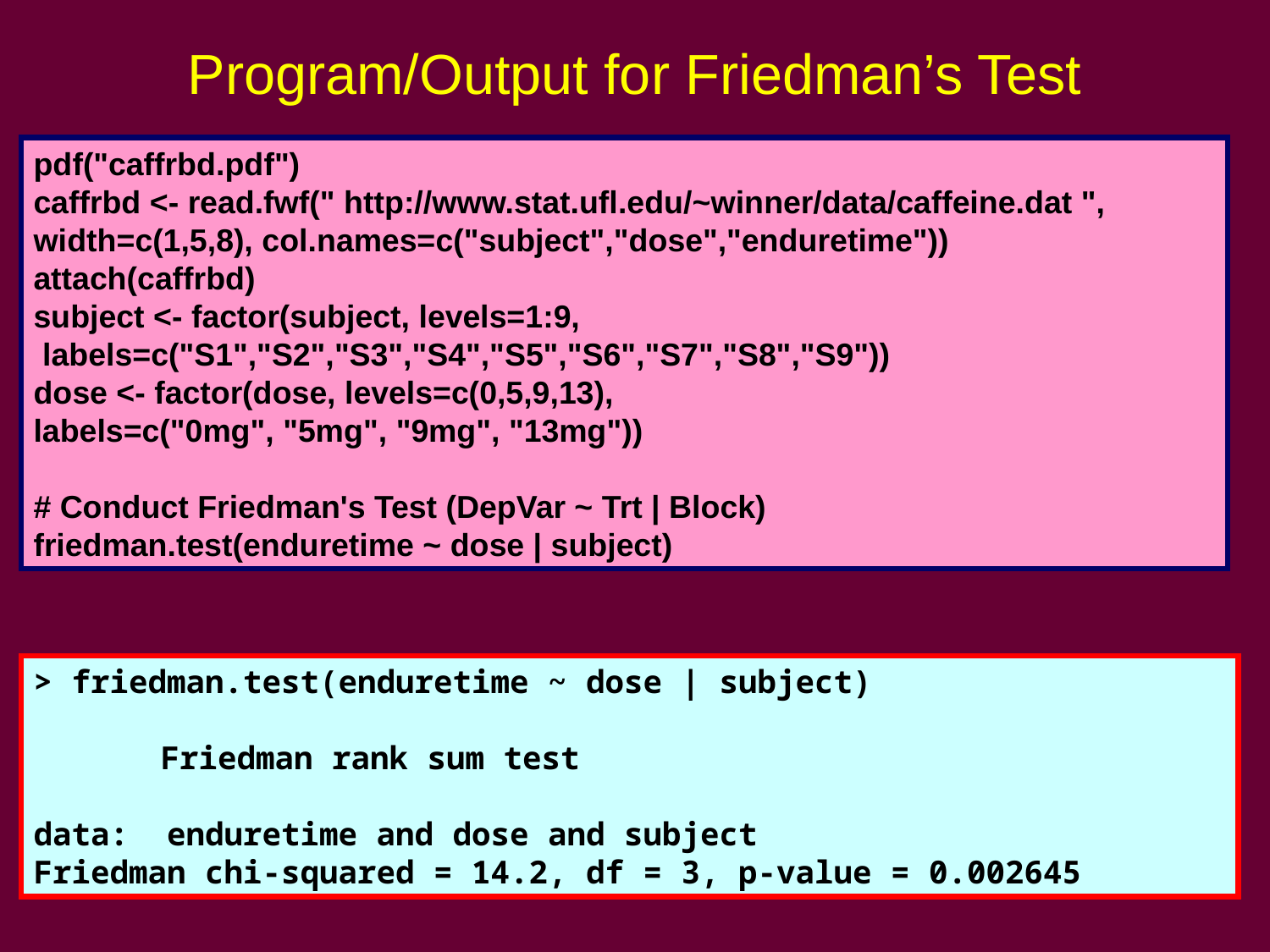

# Program/Output for Friedman’s Test
pdf("caffrbd.pdf")
caffrbd <- read.fwf(" http://www.stat.ufl.edu/~winner/data/caffeine.dat ",
width=c(1,5,8), col.names=c("subject","dose","enduretime"))
attach(caffrbd)
subject <- factor(subject, levels=1:9,
 labels=c("S1","S2","S3","S4","S5","S6","S7","S8","S9"))
dose <- factor(dose, levels=c(0,5,9,13),
labels=c("0mg", "5mg", "9mg", "13mg"))

# Conduct Friedman's Test (DepVar ~ Trt | Block)
friedman.test(enduretime ~ dose | subject)
> friedman.test(enduretime ~ dose | subject)

	Friedman rank sum test

data:  enduretime and dose and subject
Friedman chi-squared = 14.2, df = 3, p-value = 0.002645